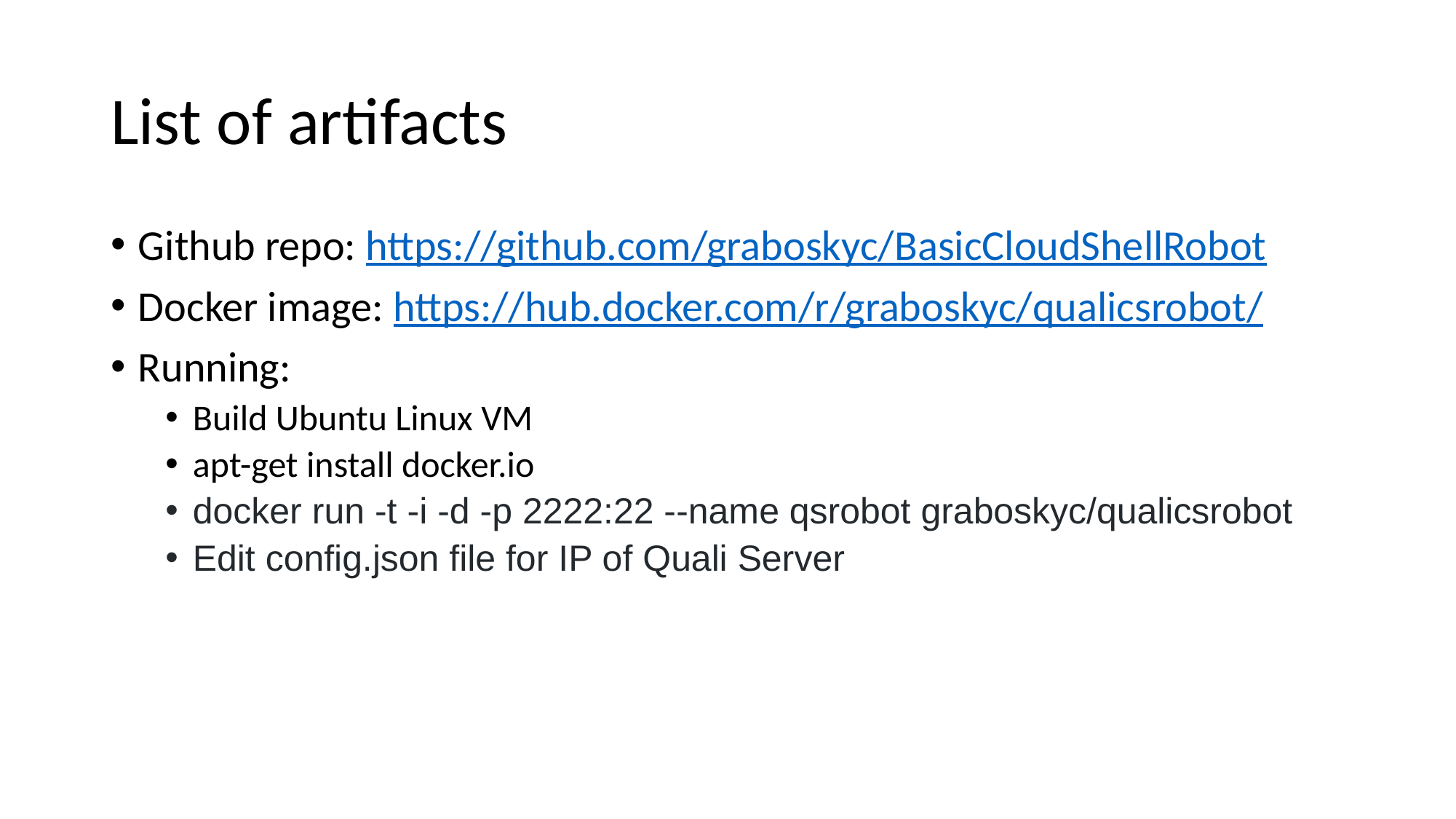

# List of artifacts
Github repo: https://github.com/graboskyc/BasicCloudShellRobot
Docker image: https://hub.docker.com/r/graboskyc/qualicsrobot/
Running:
Build Ubuntu Linux VM
apt-get install docker.io
docker run -t -i -d -p 2222:22 --name qsrobot graboskyc/qualicsrobot
Edit config.json file for IP of Quali Server